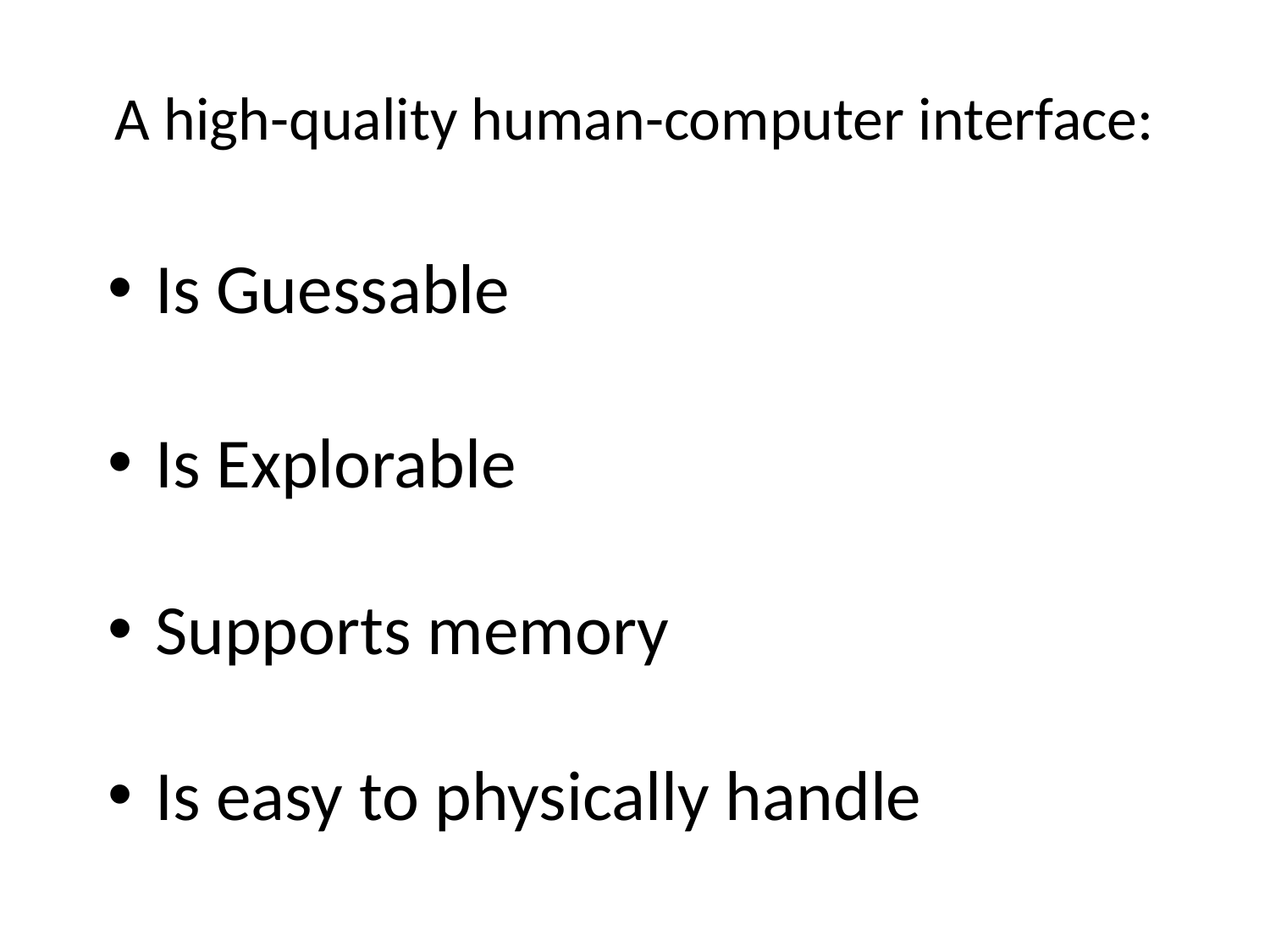

A high-quality human-computer interface:
Is Guessable
Is Explorable
Supports memory
Is easy to physically handle